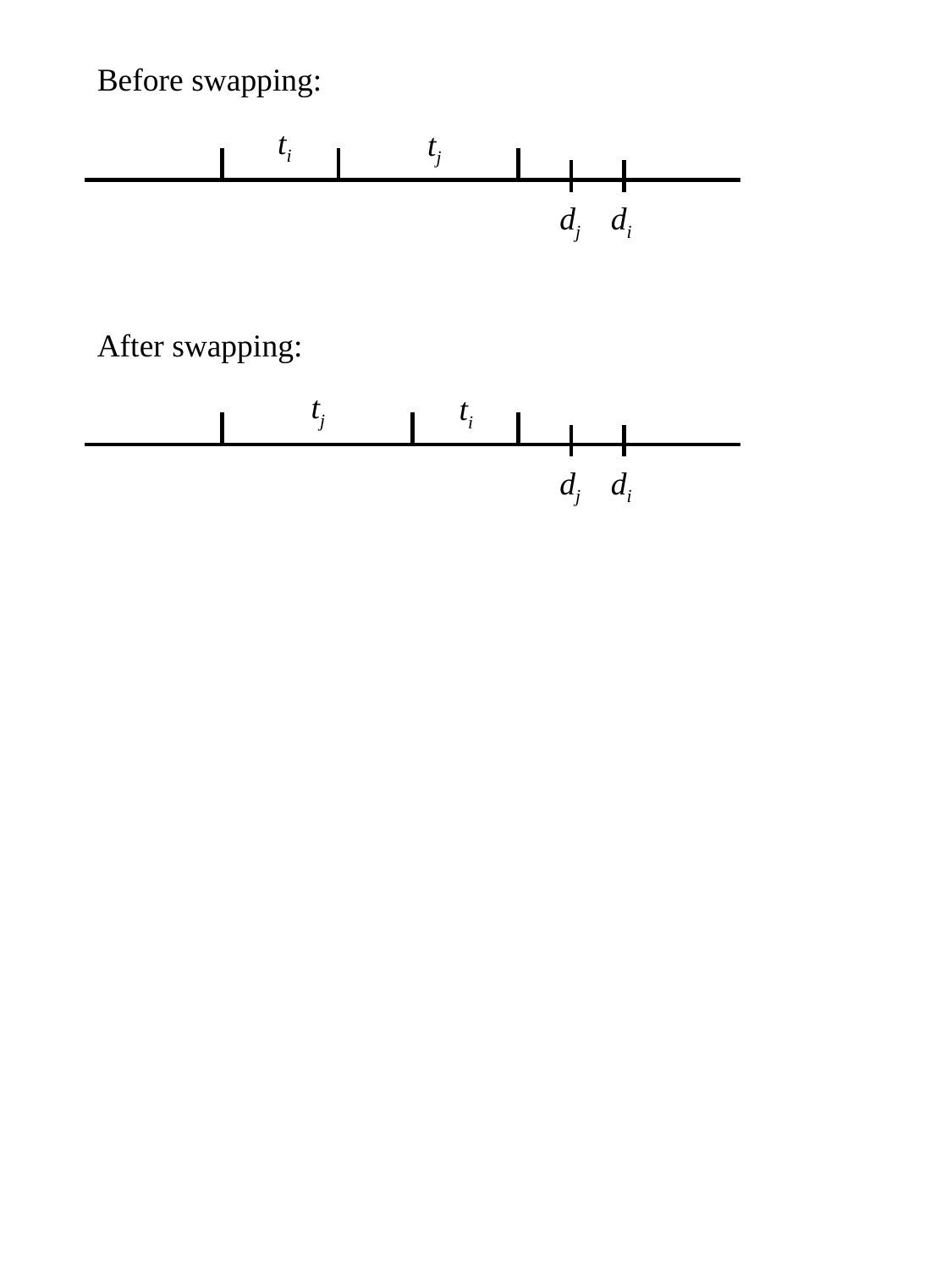

Before swapping:
ti
tj
dj
di
After swapping:
tj
ti
dj
di